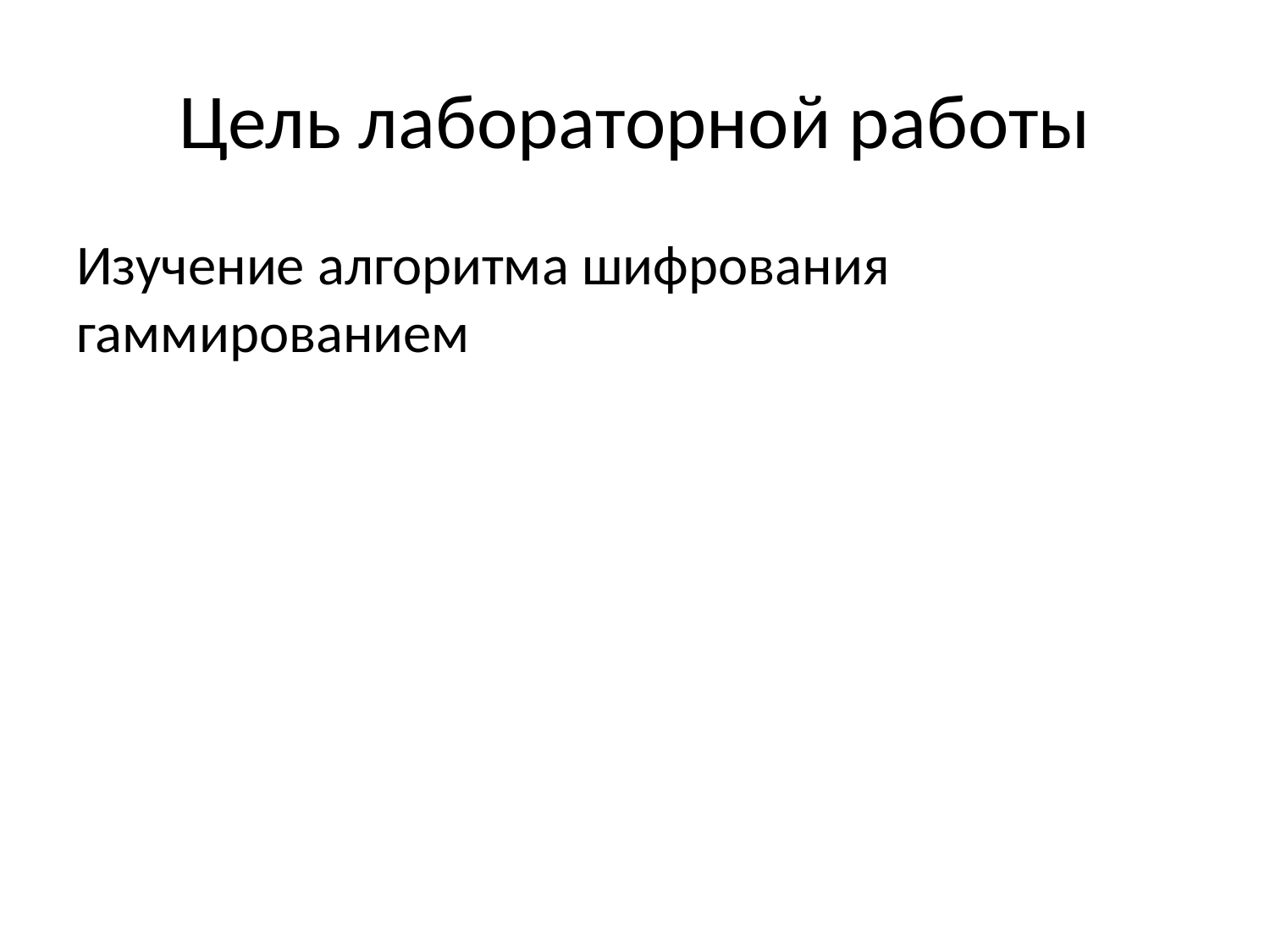

# Цель лабораторной работы
Изучение алгоритма шифрования гаммированием